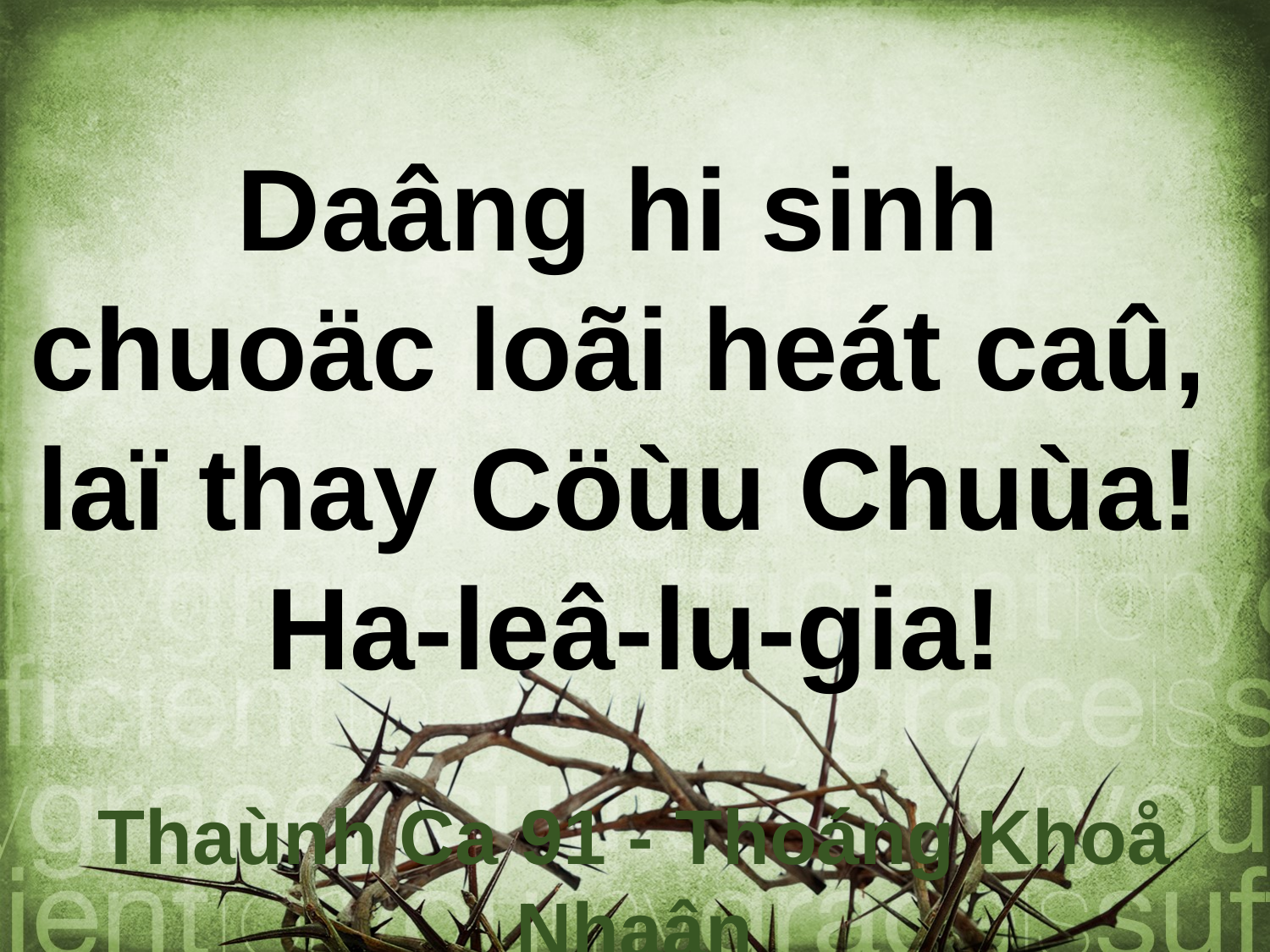

Daâng hi sinh
chuoäc loãi heát caû,
laï thay Cöùu Chuùa!
Ha-leâ-lu-gia!
Thaùnh Ca 91 - Thoáng Khoå Nhaân